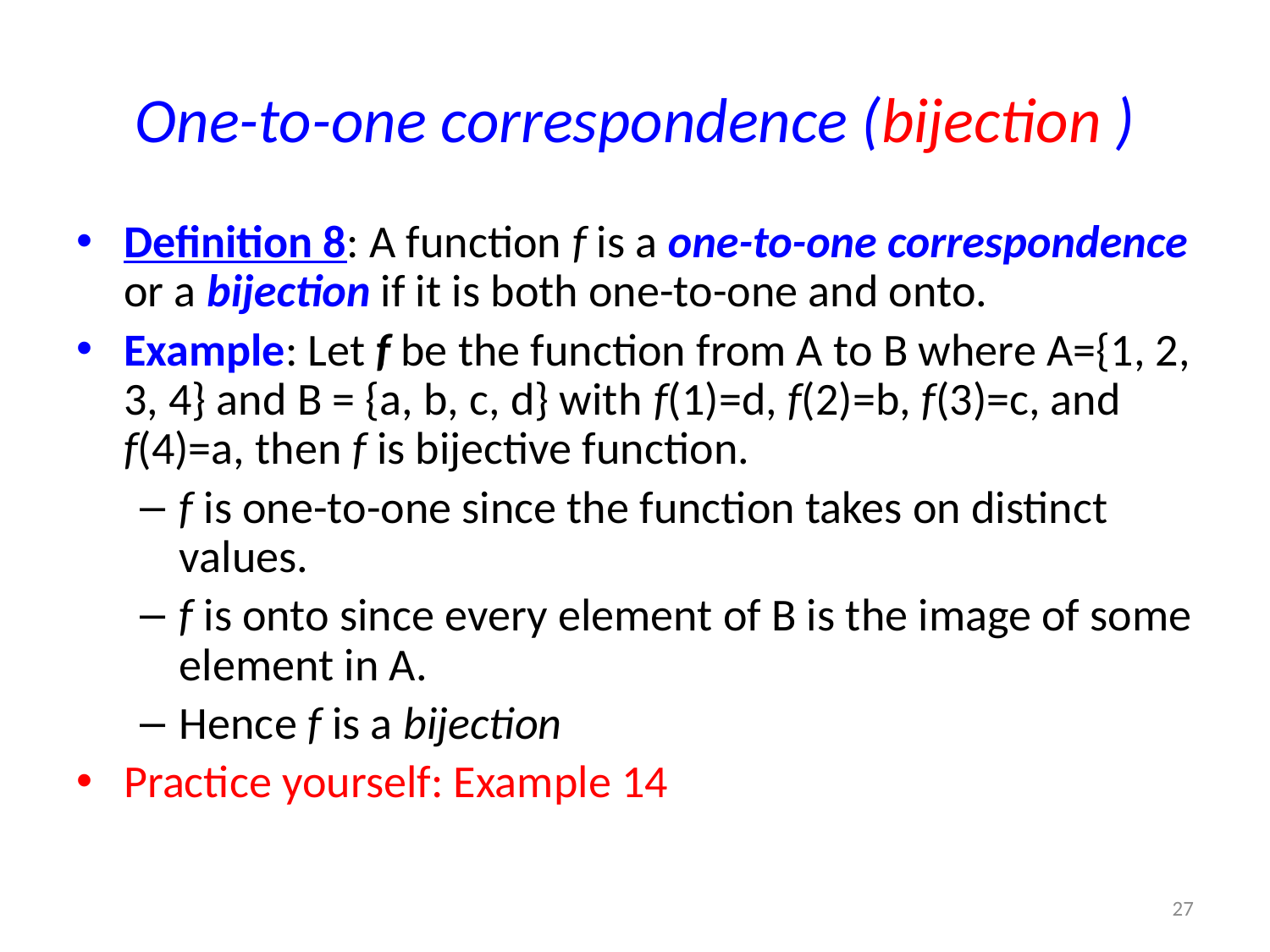

# One-to-one correspondence (bijection )
Definition 8: A function f is a one-to-one correspondence or a bijection if it is both one-to-one and onto.
Example: Let f be the function from A to B where A={1, 2, 3, 4} and B = {a, b, c, d} with f(1)=d, f(2)=b, f(3)=c, and f(4)=a, then f is bijective function.
f is one-to-one since the function takes on distinct values.
f is onto since every element of B is the image of some element in A.
Hence f is a bijection
Practice yourself: Example 14
27